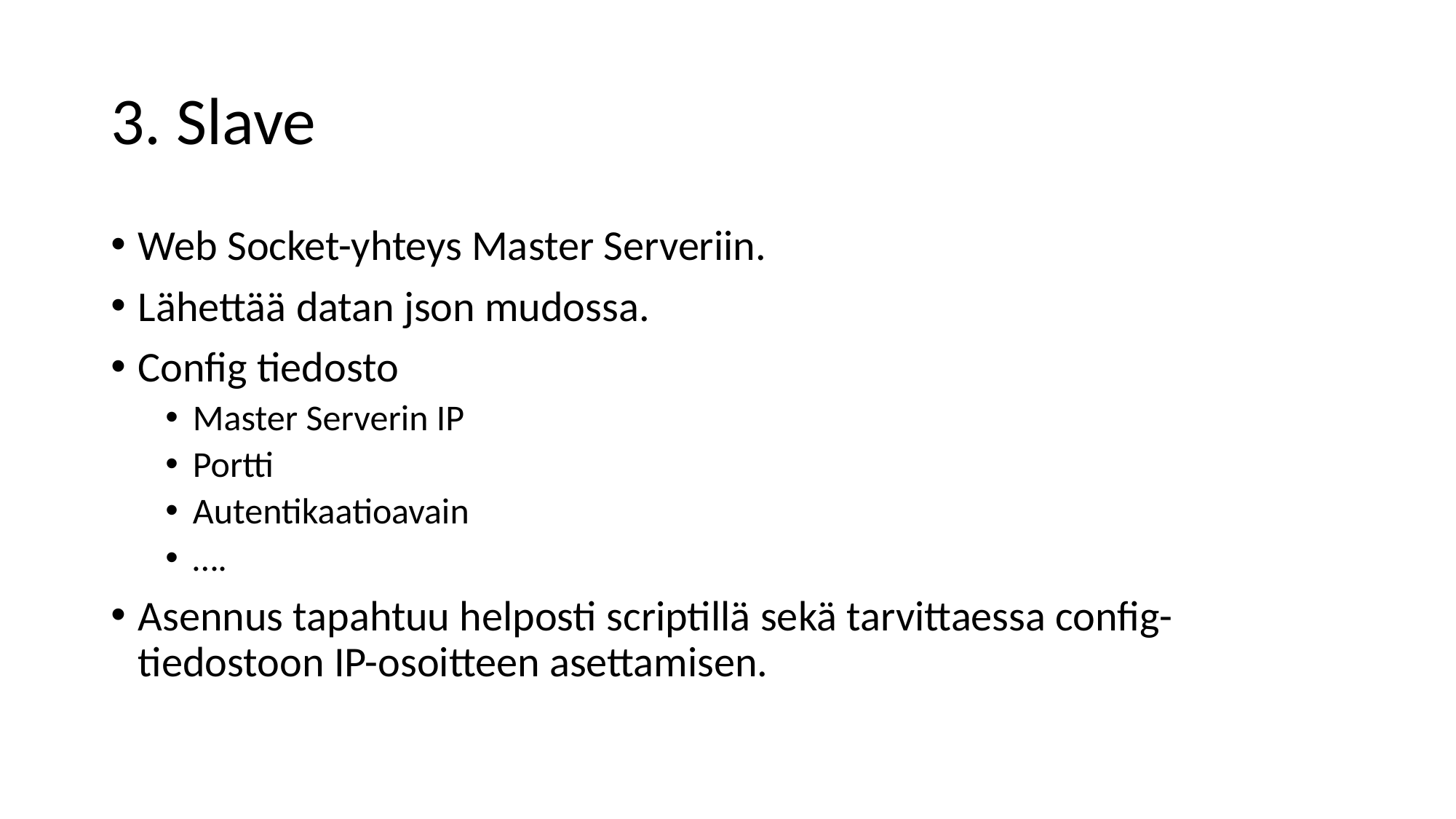

# 3. Slave
Web Socket-yhteys Master Serveriin.
Lähettää datan json mudossa.
Config tiedosto
Master Serverin IP
Portti
Autentikaatioavain
….
Asennus tapahtuu helposti scriptillä sekä tarvittaessa config-tiedostoon IP-osoitteen asettamisen.